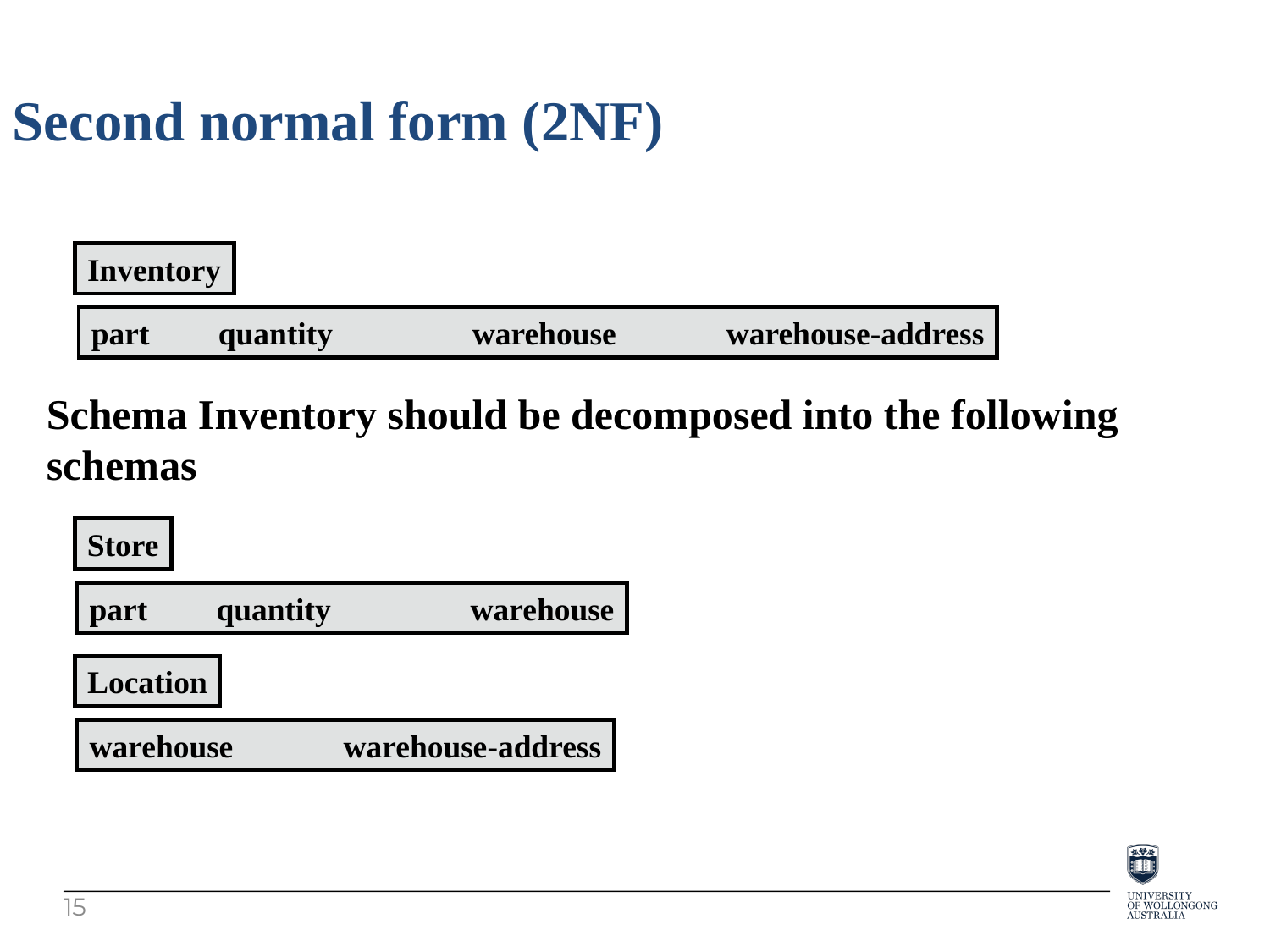

Second normal form (2NF)
Inventory
part	quantity		warehouse	warehouse-address
Schema Inventory should be decomposed into the following schemas
Store
part	quantity		warehouse
Location
warehouse	warehouse-address
15